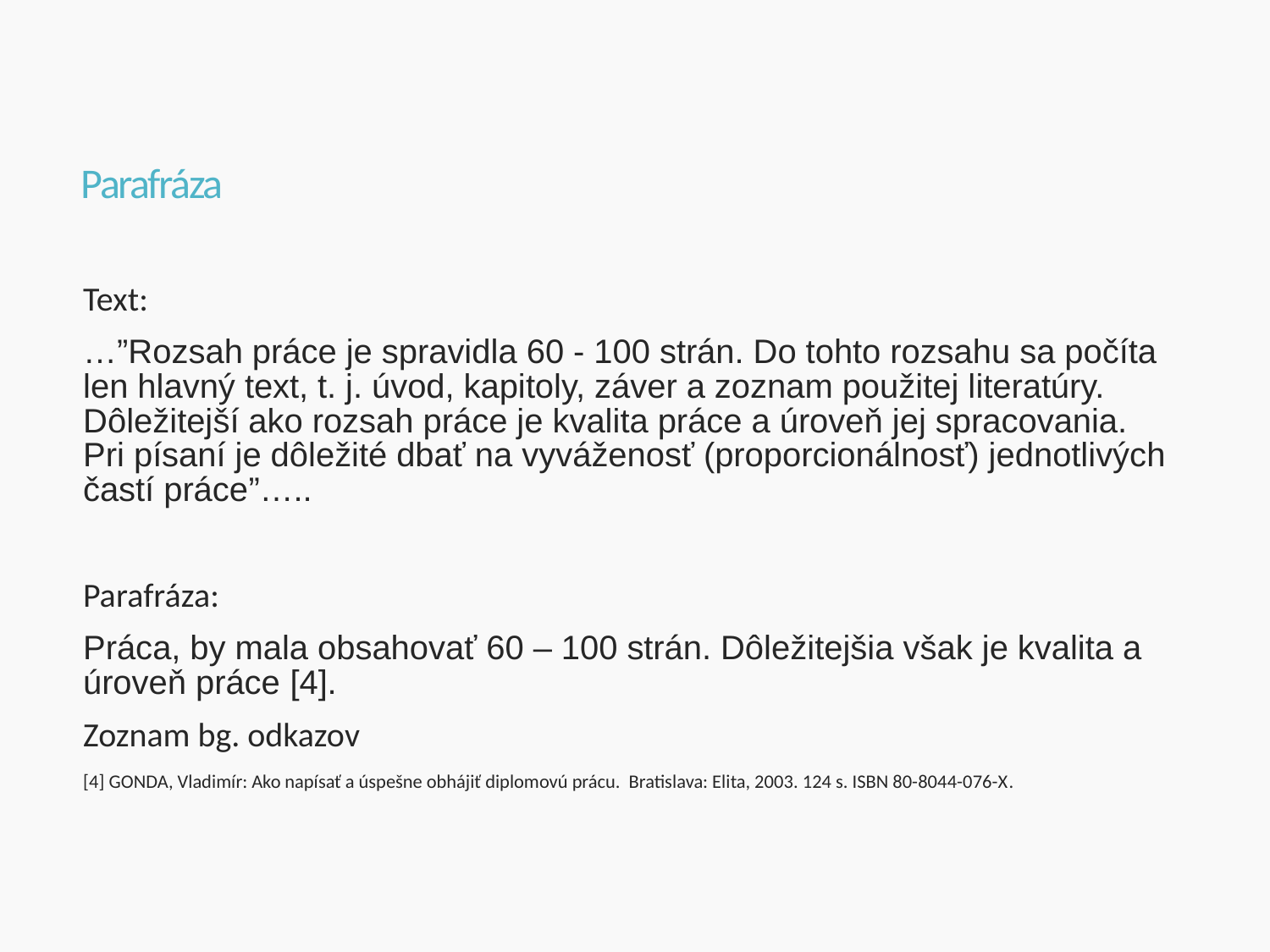

# Parafráza
Text:
…”Rozsah práce je spravidla 60 - 100 strán. Do tohto rozsahu sa počíta len hlavný text, t. j. úvod, kapitoly, záver a zoznam použitej literatúry. Dôležitejší ako rozsah práce je kvalita práce a úroveň jej spracovania. Pri písaní je dôležité dbať na vyváženosť (proporcionálnosť) jednotlivých častí práce”…..

Parafráza:
Práca, by mala obsahovať 60 – 100 strán. Dôležitejšia však je kvalita a úroveň práce [4].
Zoznam bg. odkazov
[4] GONDA, Vladimír: Ako napísať a úspešne obhájiť diplomovú prácu.  Bratislava: Elita, 2003. 124 s. ISBN 80-8044-076-X.